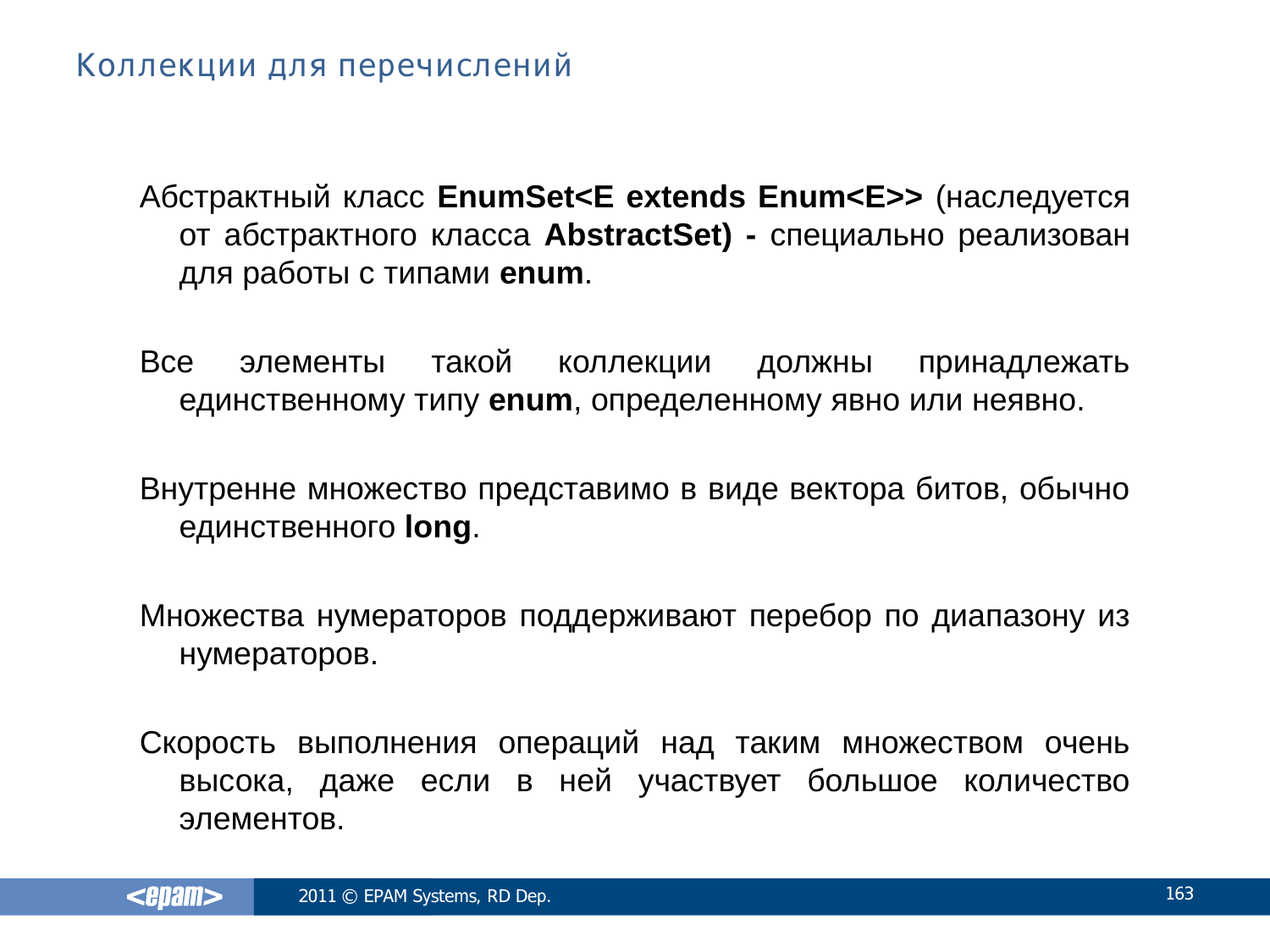

# Коллекции для перечислений
Абстрактный класс EnumSet<E extends Enum<E>> (наследуется от абстрактного класса AbstractSet) - специально реализован для работы с типами enum.

Все элементы такой коллекции должны принадлежать единственному типу enum, определенному явно или неявно.

Внутренне множество представимо в виде вектора битов, обычно единственного long.

Множества нумераторов поддерживают перебор по диапазону из нумераторов.

Скорость выполнения операций над таким множеством очень высока, даже если в ней участвует большое количество элементов.
163
2011 © EPAM Systems, RD Dep.